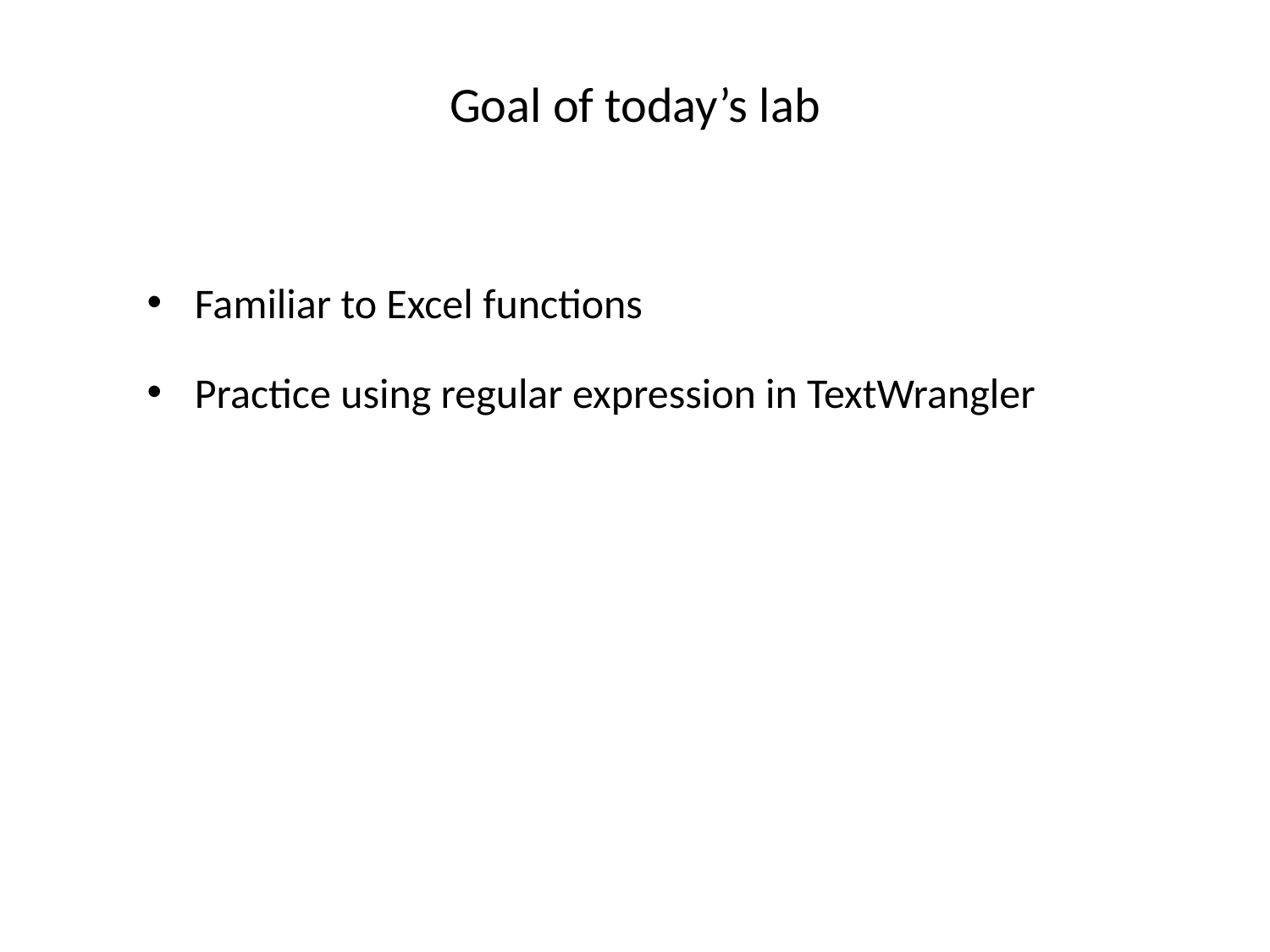

# Goal of today’s lab
Familiar to Excel functions
Practice using regular expression in TextWrangler